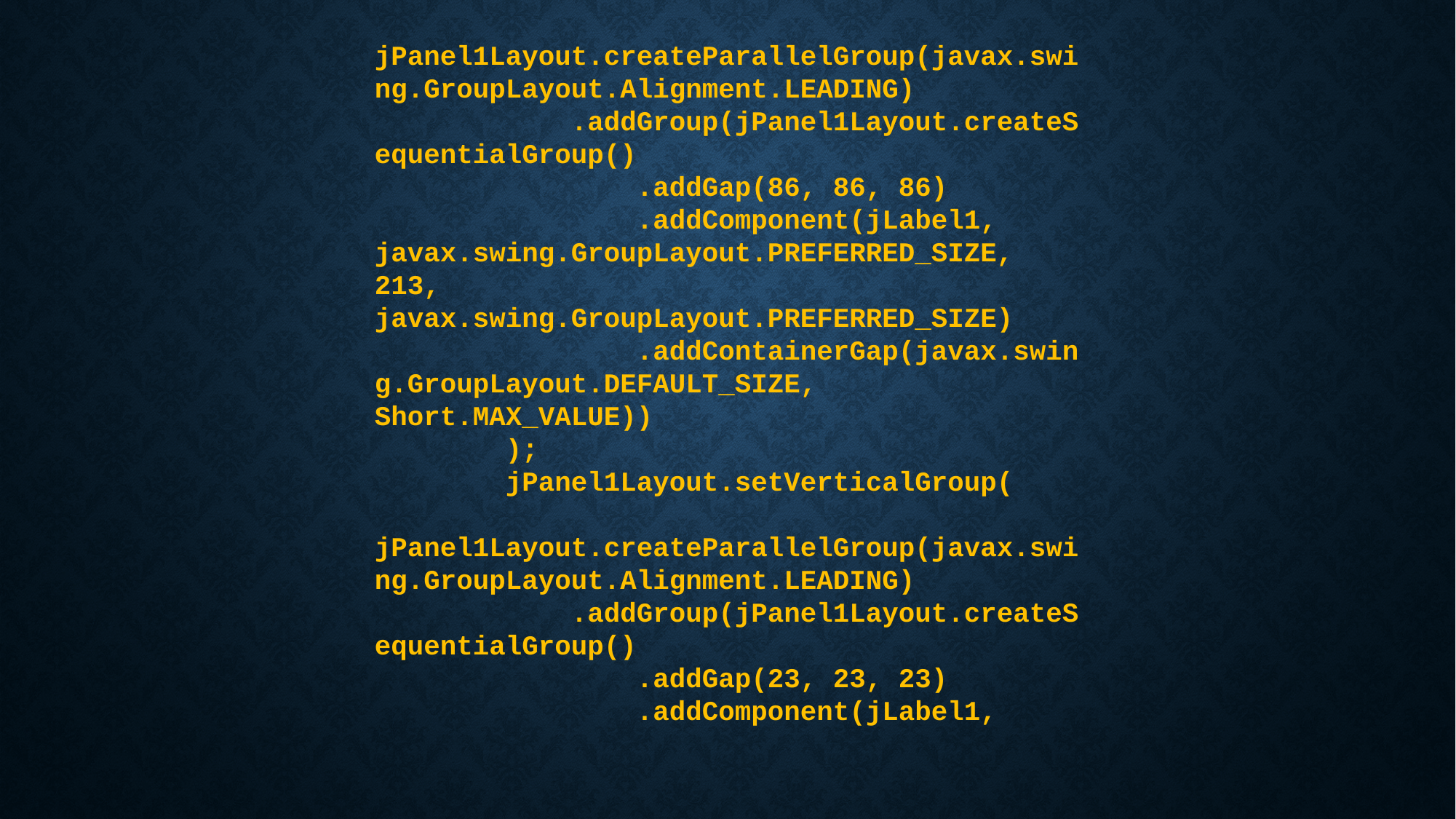

jPanel1Layout.createParallelGroup(javax.swing.GroupLayout.Alignment.LEADING)
            .addGroup(jPanel1Layout.createSequentialGroup()
                .addGap(86, 86, 86)
                .addComponent(jLabel1, javax.swing.GroupLayout.PREFERRED_SIZE, 213, javax.swing.GroupLayout.PREFERRED_SIZE)
                .addContainerGap(javax.swing.GroupLayout.DEFAULT_SIZE, Short.MAX_VALUE))
        );
        jPanel1Layout.setVerticalGroup(
            jPanel1Layout.createParallelGroup(javax.swing.GroupLayout.Alignment.LEADING)
            .addGroup(jPanel1Layout.createSequentialGroup()
                .addGap(23, 23, 23)
                .addComponent(jLabel1,